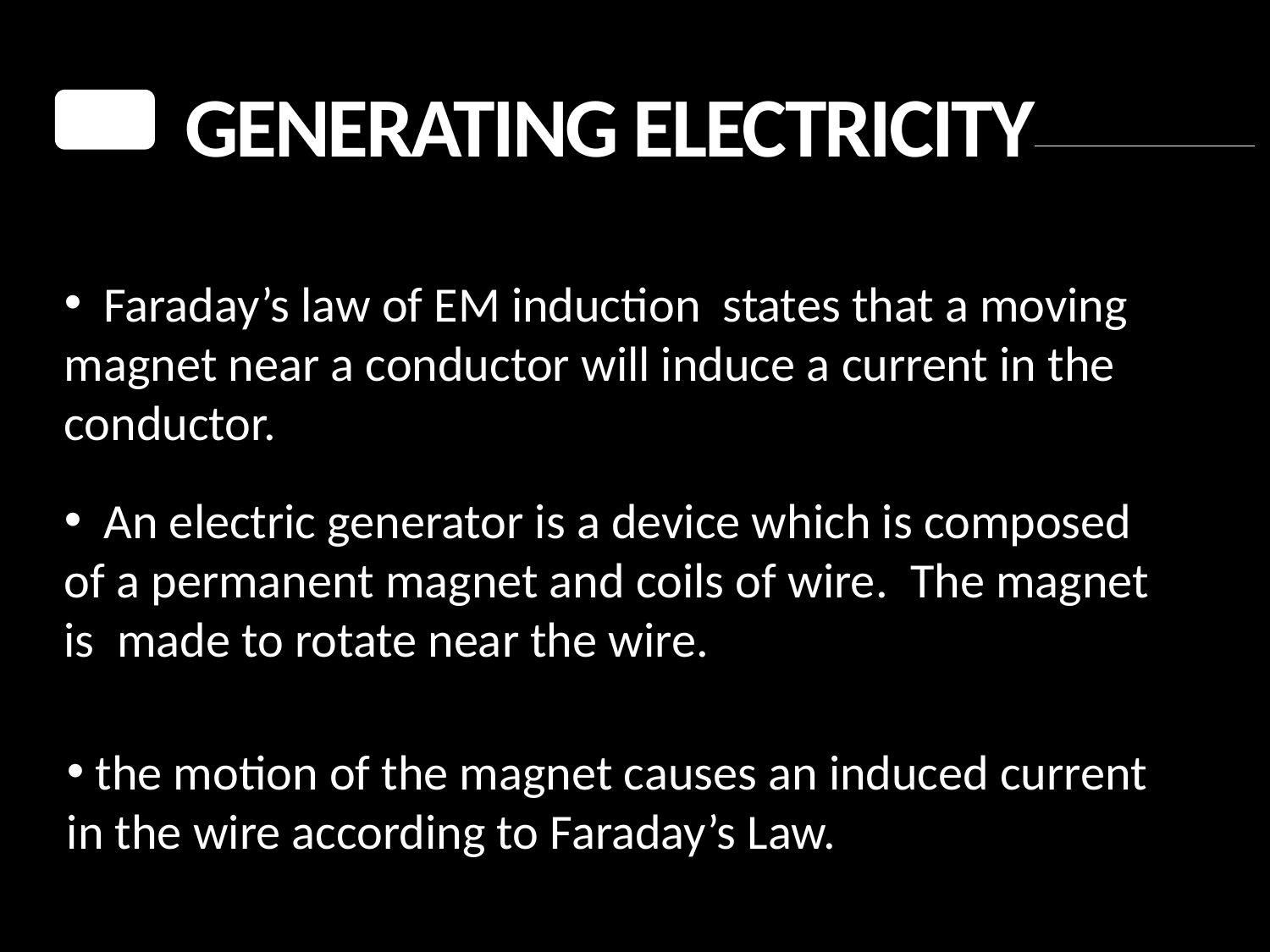

Generating Electricity

  Faraday’s law of EM induction  states that a moving
magnet near a conductor will induce a current in the conductor.
  An electric generator is a device which is composed of a permanent magnet and coils of wire.  The magnet is  made to rotate near the wire.
 the motion of the magnet causes an induced current in the wire according to Faraday’s Law.